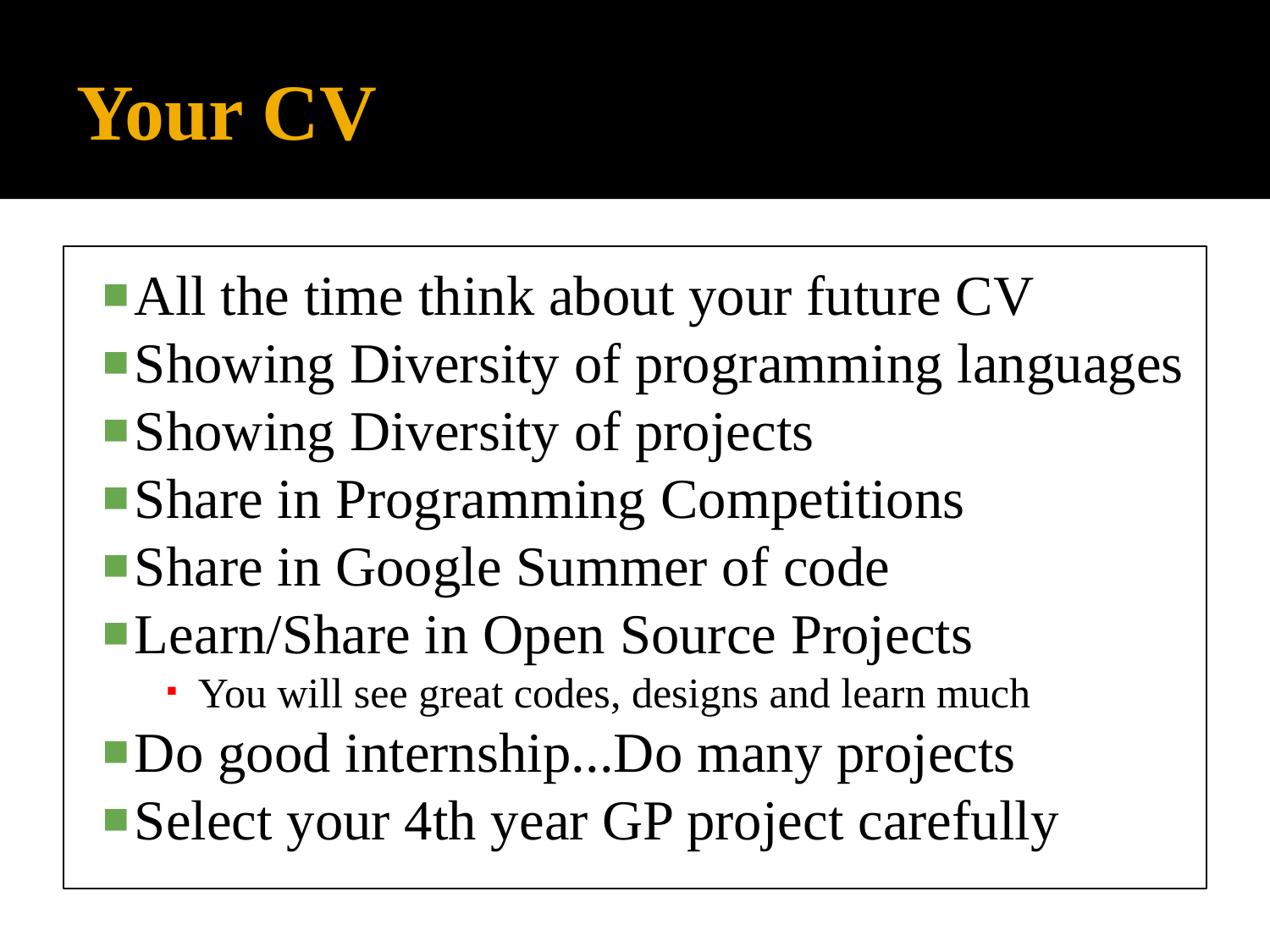

# Your CV
All the time think about your future CV
Showing Diversity of programming languages
Showing Diversity of projects
Share in Programming Competitions
Share in Google Summer of code
Learn/Share in Open Source Projects
You will see great codes, designs and learn much
Do good internship...Do many projects
Select your 4th year GP project carefully